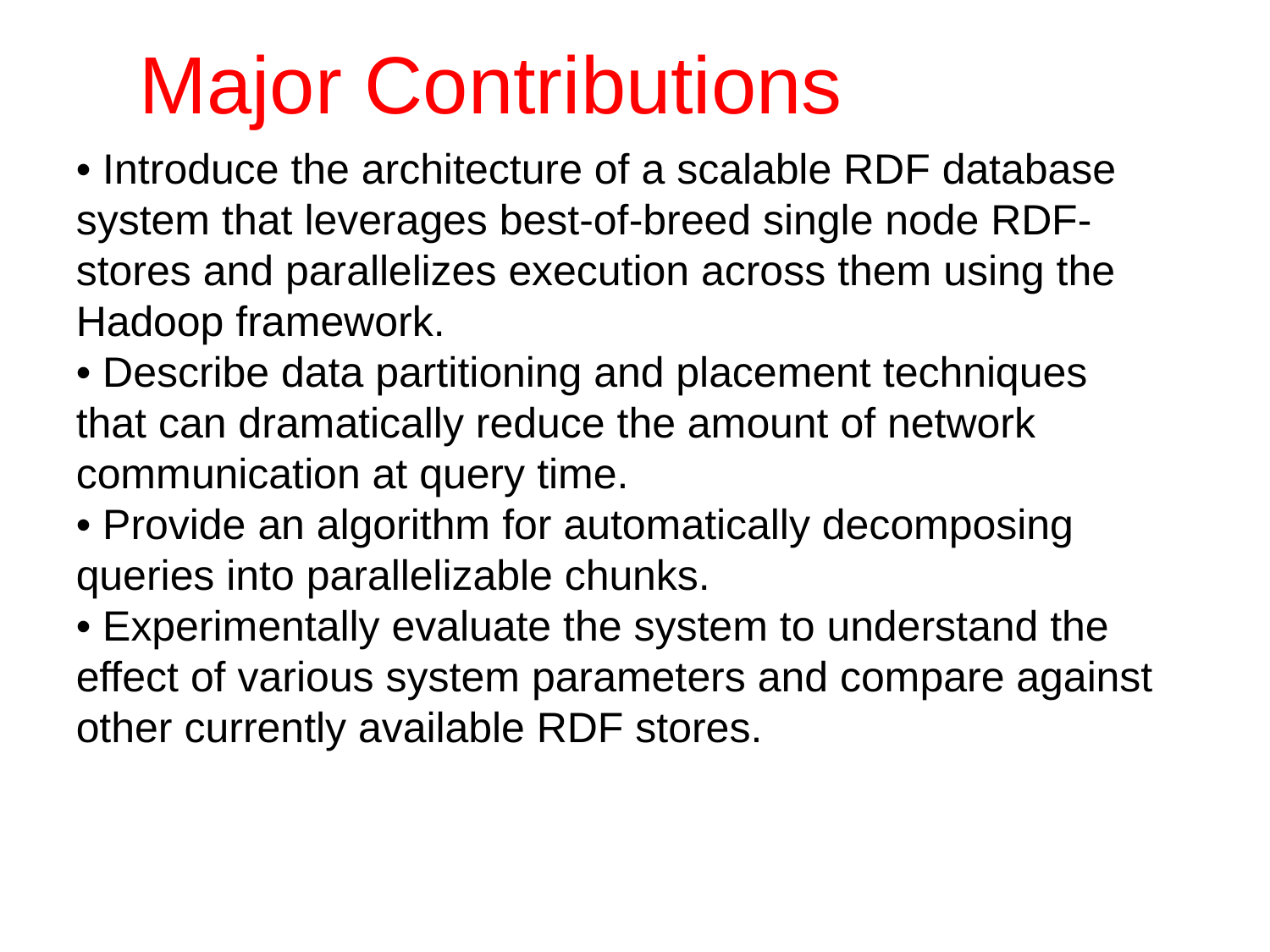

Major Contributions

• Introduce the architecture of a scalable RDF database system that leverages best-of-breed single node RDF-stores and parallelizes execution across them using the Hadoop framework.
• Describe data partitioning and placement techniques that can dramatically reduce the amount of network communication at query time.
• Provide an algorithm for automatically decomposing queries into parallelizable chunks.
• Experimentally evaluate the system to understand the effect of various system parameters and compare against other currently available RDF stores.